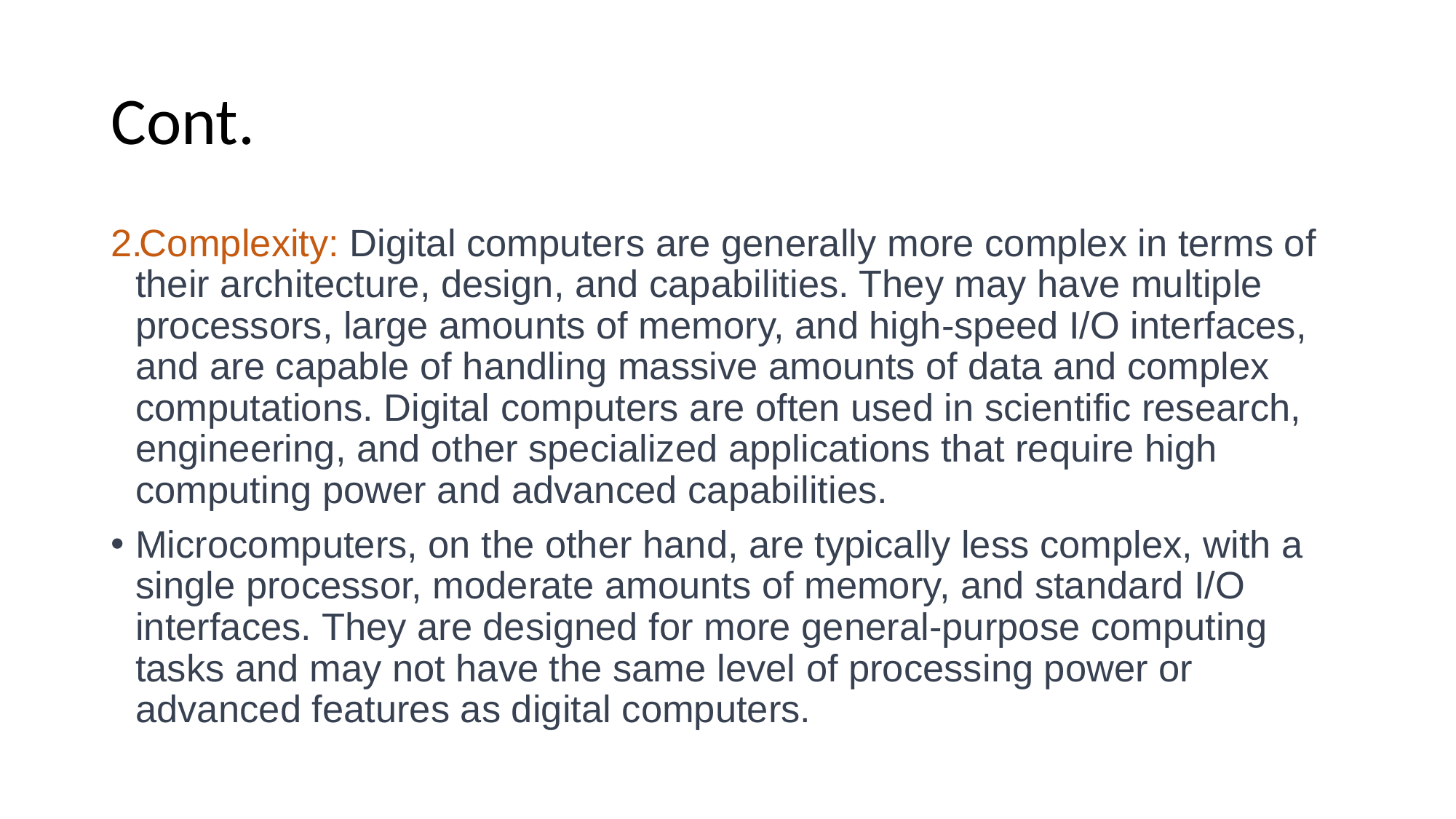

# Cont.
Complexity: Digital computers are generally more complex in terms of their architecture, design, and capabilities. They may have multiple processors, large amounts of memory, and high-speed I/O interfaces, and are capable of handling massive amounts of data and complex computations. Digital computers are often used in scientific research, engineering, and other specialized applications that require high computing power and advanced capabilities.
Microcomputers, on the other hand, are typically less complex, with a single processor, moderate amounts of memory, and standard I/O interfaces. They are designed for more general-purpose computing tasks and may not have the same level of processing power or advanced features as digital computers.